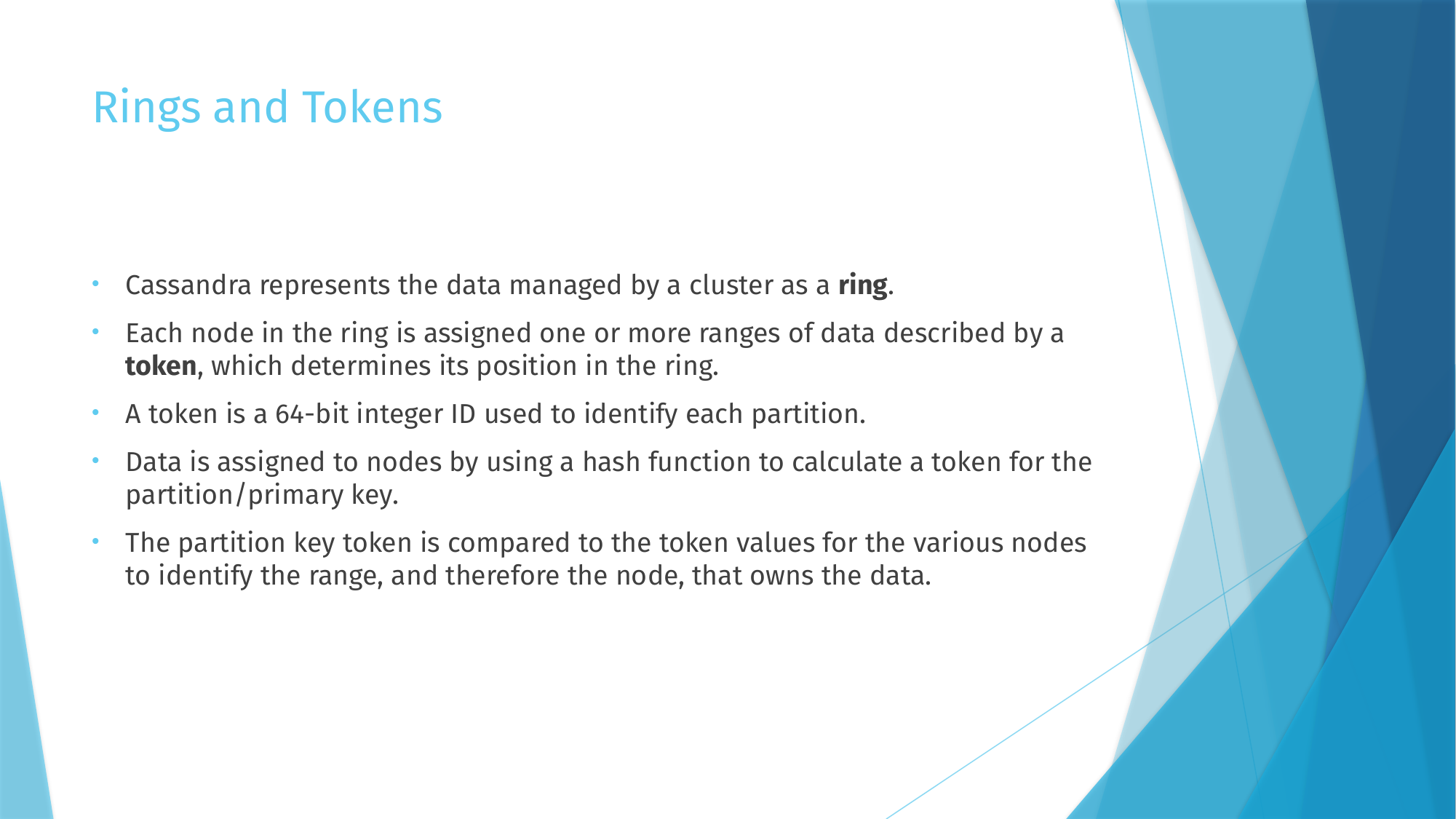

# Rings and Tokens
Cassandra represents the data managed by a cluster as a ring.
Each node in the ring is assigned one or more ranges of data described by a token, which determines its position in the ring.
A token is a 64-bit integer ID used to identify each partition.
Data is assigned to nodes by using a hash function to calculate a token for the partition/primary key.
The partition key token is compared to the token values for the various nodes to identify the range, and therefore the node, that owns the data.